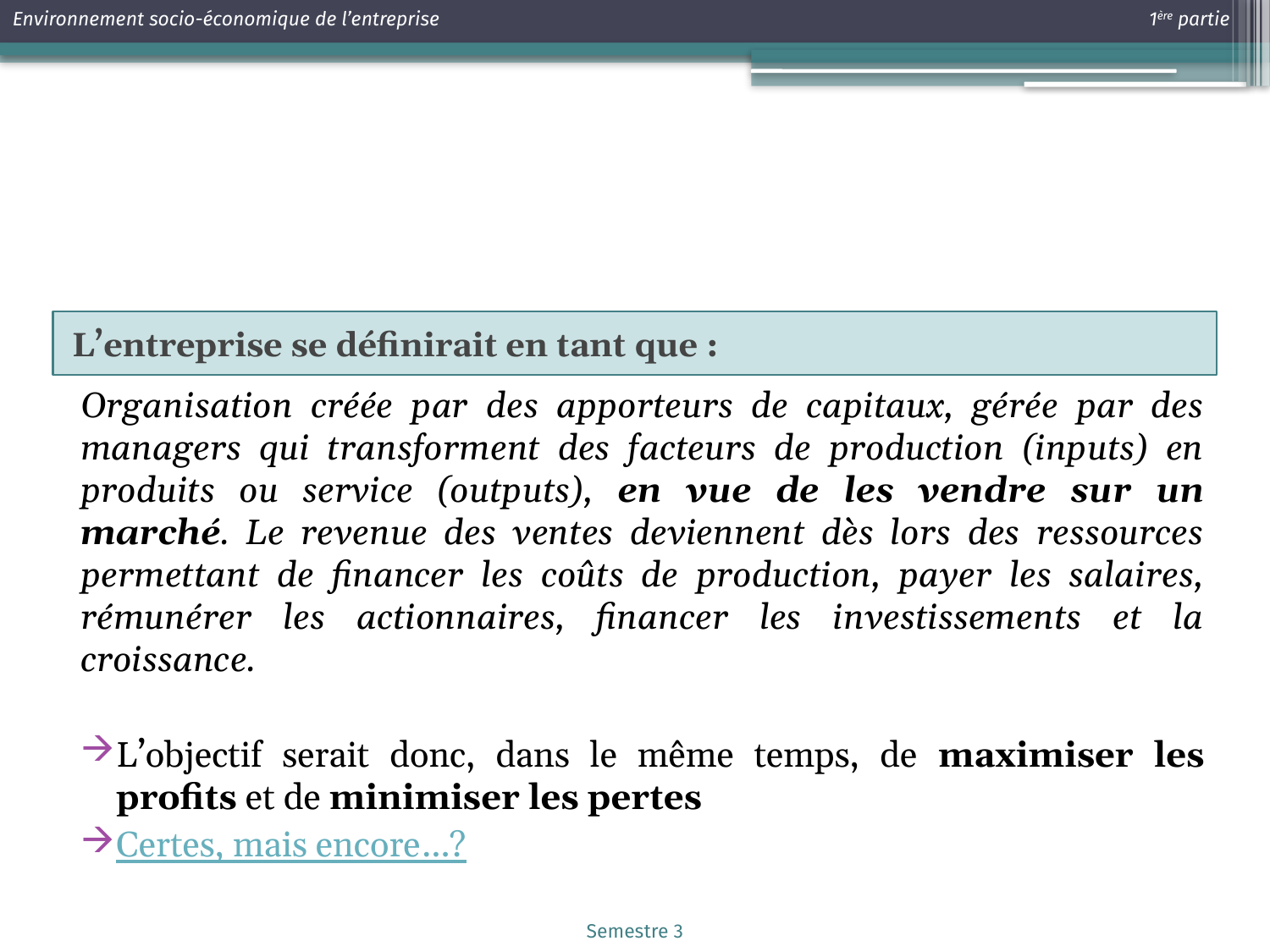

#
L’entreprise se définirait en tant que :
Organisation créée par des apporteurs de capitaux, gérée par des managers qui transforment des facteurs de production (inputs) en produits ou service (outputs), en vue de les vendre sur un marché. Le revenue des ventes deviennent dès lors des ressources permettant de financer les coûts de production, payer les salaires, rémunérer les actionnaires, financer les investissements et la croissance.

L’objectif serait donc, dans le même temps, de maximiser les profits et de minimiser les pertes
Certes, mais encore…?